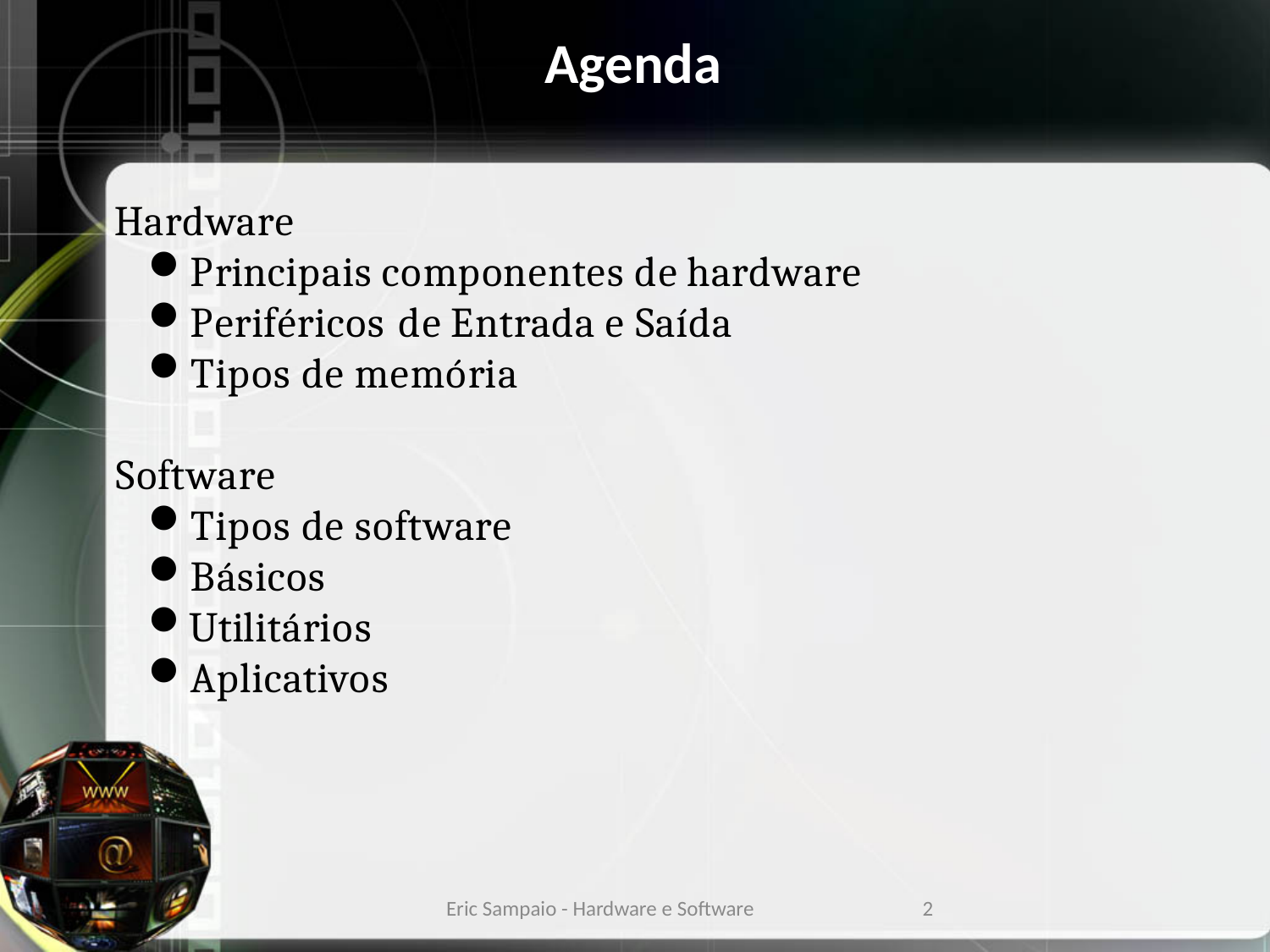

Agenda
Hardware
Principais componentes de hardware
Periféricos de Entrada e Saída
Tipos de memória

Software
Tipos de software
Básicos
Utilitários
Aplicativos

Eric Sampaio - Hardware e Software
2